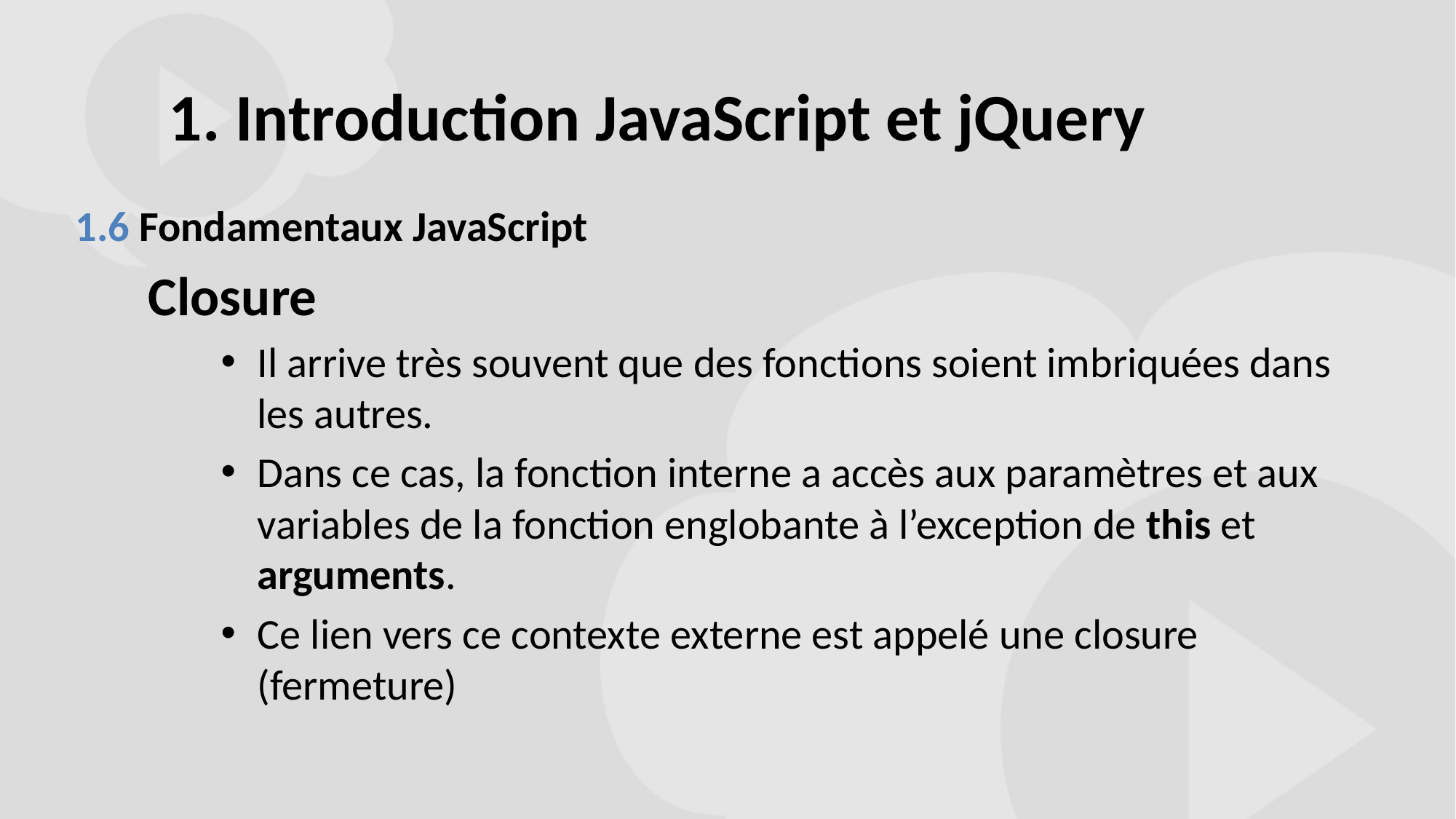

# 1. Introduction JavaScript et jQuery
1.6 Fondamentaux JavaScript
Closure
Il arrive très souvent que des fonctions soient imbriquées dans les autres.
Dans ce cas, la fonction interne a accès aux paramètres et aux variables de la fonction englobante à l’exception de this et arguments.
Ce lien vers ce contexte externe est appelé une closure (fermeture)